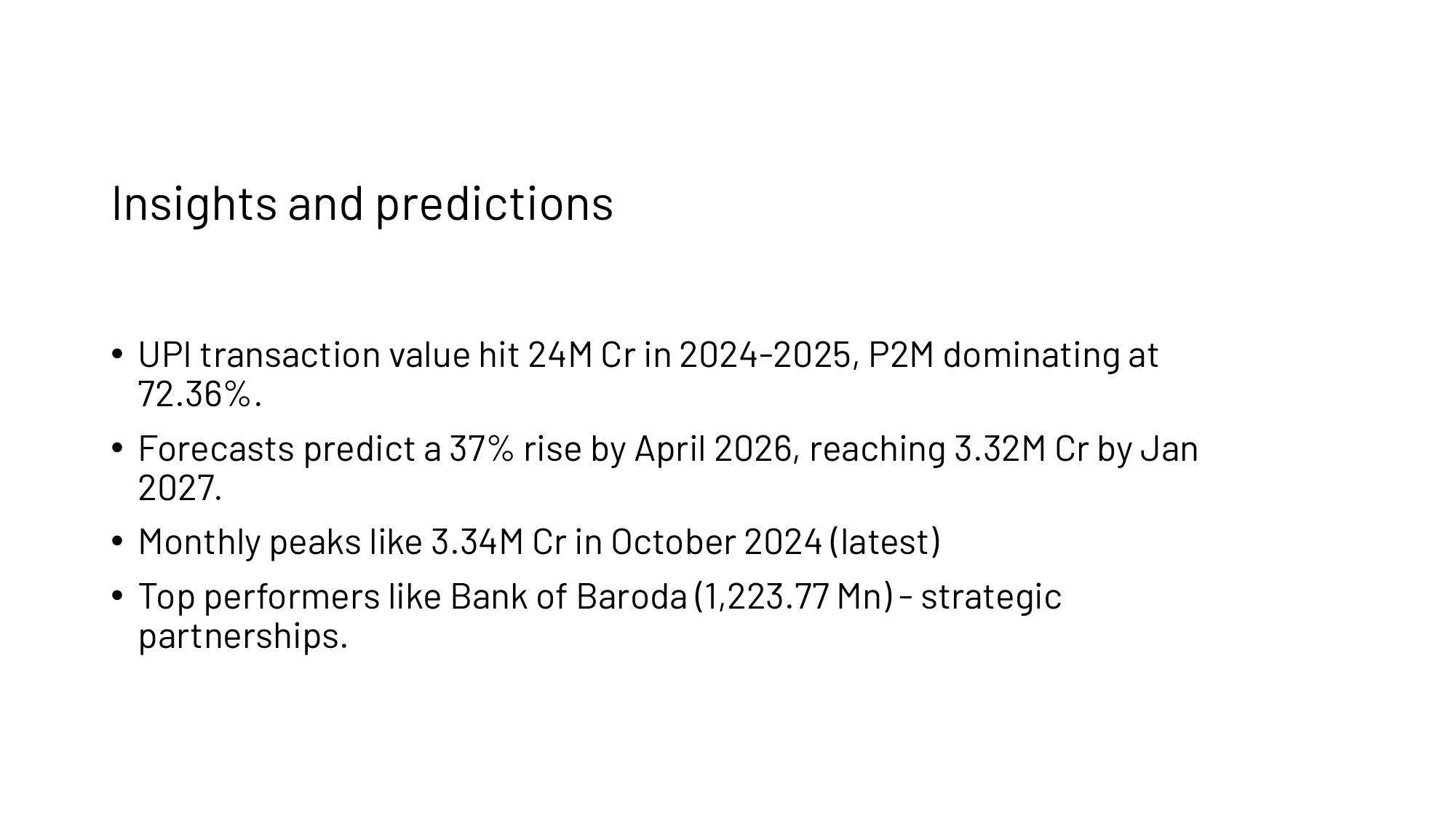

# Insights and predictions
UPI transaction value hit 24M Cr in 2024-2025, P2M dominating at 72.36%.
Forecasts predict a 37% rise by April 2026, reaching 3.32M Cr by Jan 2027.
Monthly peaks like 3.34M Cr in October 2024 (latest)
Top performers like Bank of Baroda (1,223.77 Mn) - strategic partnerships.